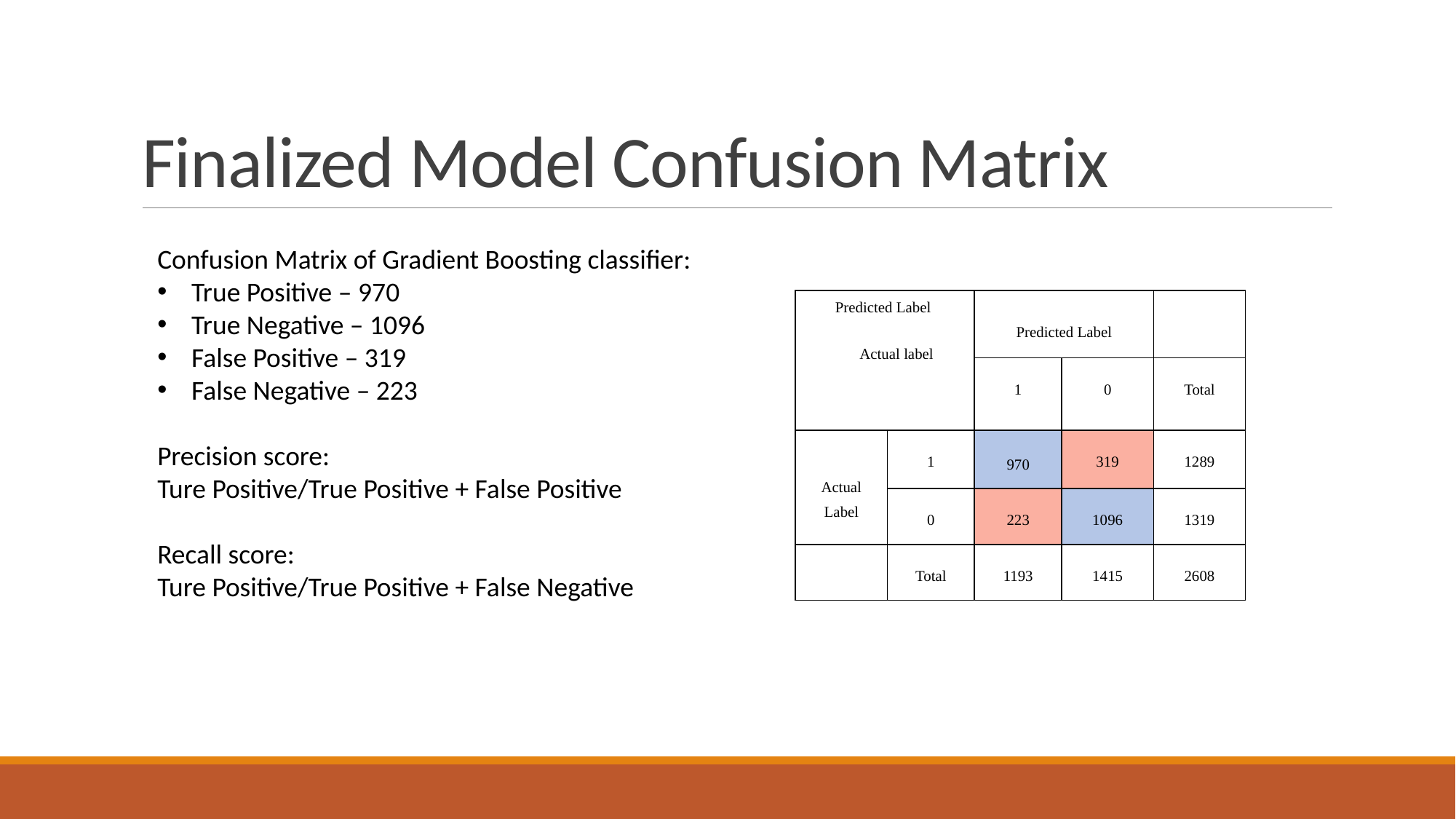

# Finalized Model Confusion Matrix
Confusion Matrix of Gradient Boosting classifier:
True Positive – 970
True Negative – 1096
False Positive – 319
False Negative – 223

Precision score:
Ture Positive/True Positive + False Positive

Recall score:
Ture Positive/True Positive + False Negative
| Predicted Label     Actual label |  | Predicted Label |  |  |
| --- | --- | --- | --- | --- |
|  |  | 1 | 0 | Total |
| Actual Label | 1 | 970 | 319 | 1289 |
|  | 0 | 223 | 1096 | 1319 |
|  | Total | 1193 | 1415 | 2608 |